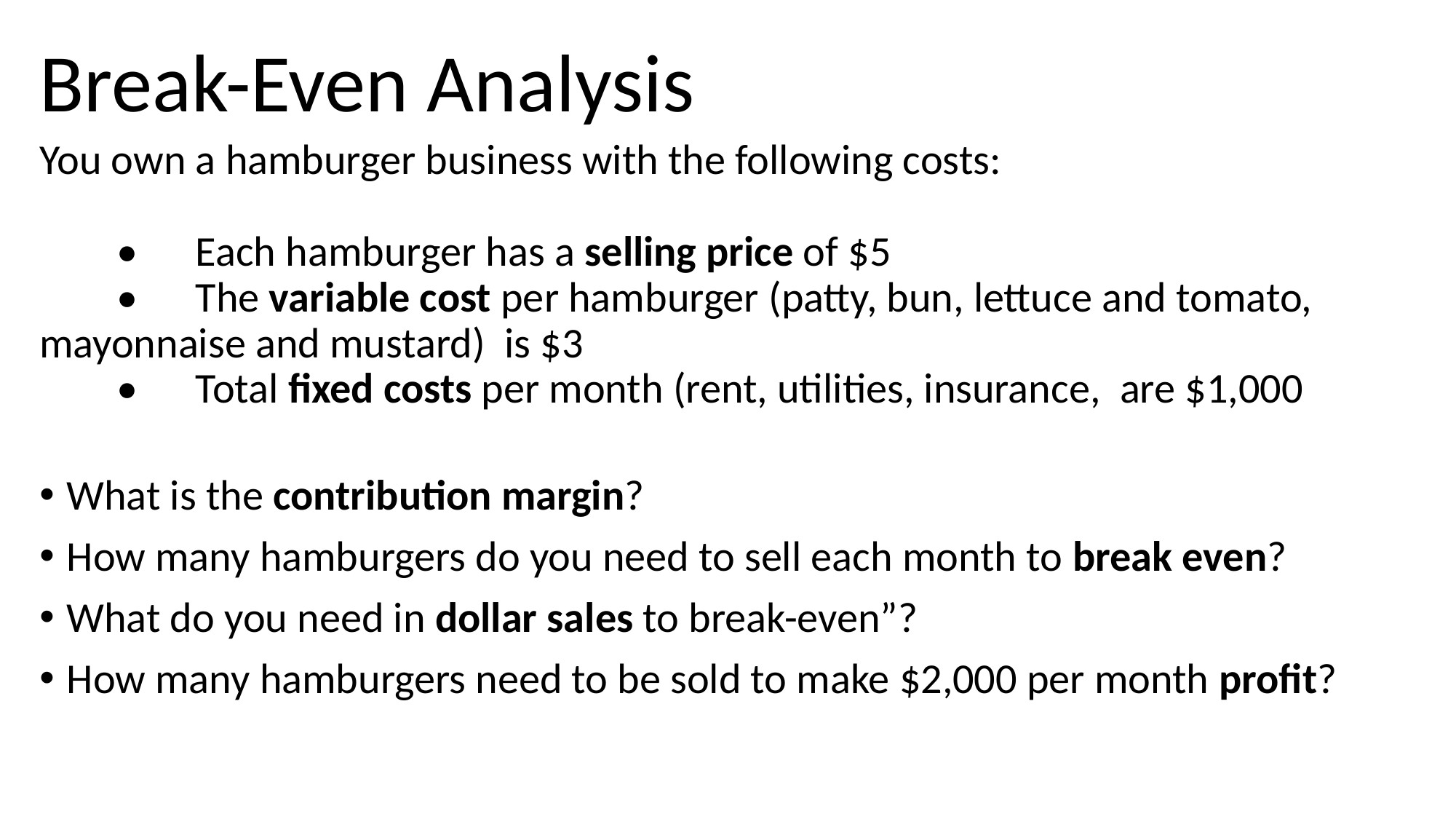

# Break-Even Analysis
You own a hamburger business with the following costs: 
        •      Each hamburger has a selling price of $5 
        •      The variable cost per hamburger (patty, bun, lettuce and tomato, mayonnaise and mustard)  is $3 
        •      Total fixed costs per month (rent, utilities, insurance,  are $1,000
What is the contribution margin?
How many hamburgers do you need to sell each month to break even?
What do you need in dollar sales to break-even”?
How many hamburgers need to be sold to make $2,000 per month profit?